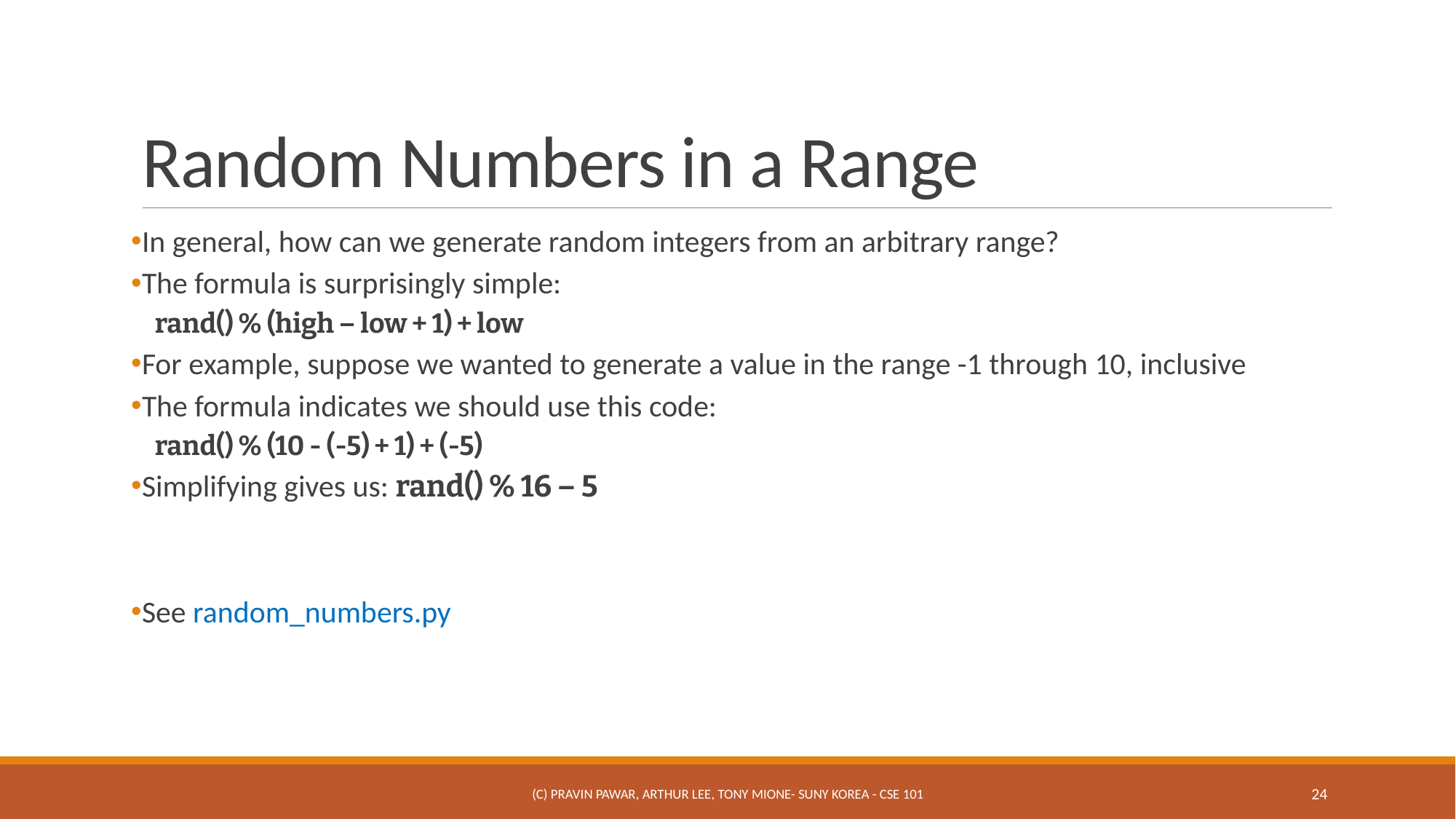

# Random Numbers in a Range
In general, how can we generate random integers from an arbitrary range?
The formula is surprisingly simple:
rand() % (high – low + 1) + low
For example, suppose we wanted to generate a value in the range -1 through 10, inclusive
The formula indicates we should use this code:
rand() % (10 - (-5) + 1) + (-5)
Simplifying gives us: rand() % 16 – 5

See random_numbers.py

(c) Pravin Pawar, Arthur Lee, Tony Mione- SUNY Korea - CSE 101
24